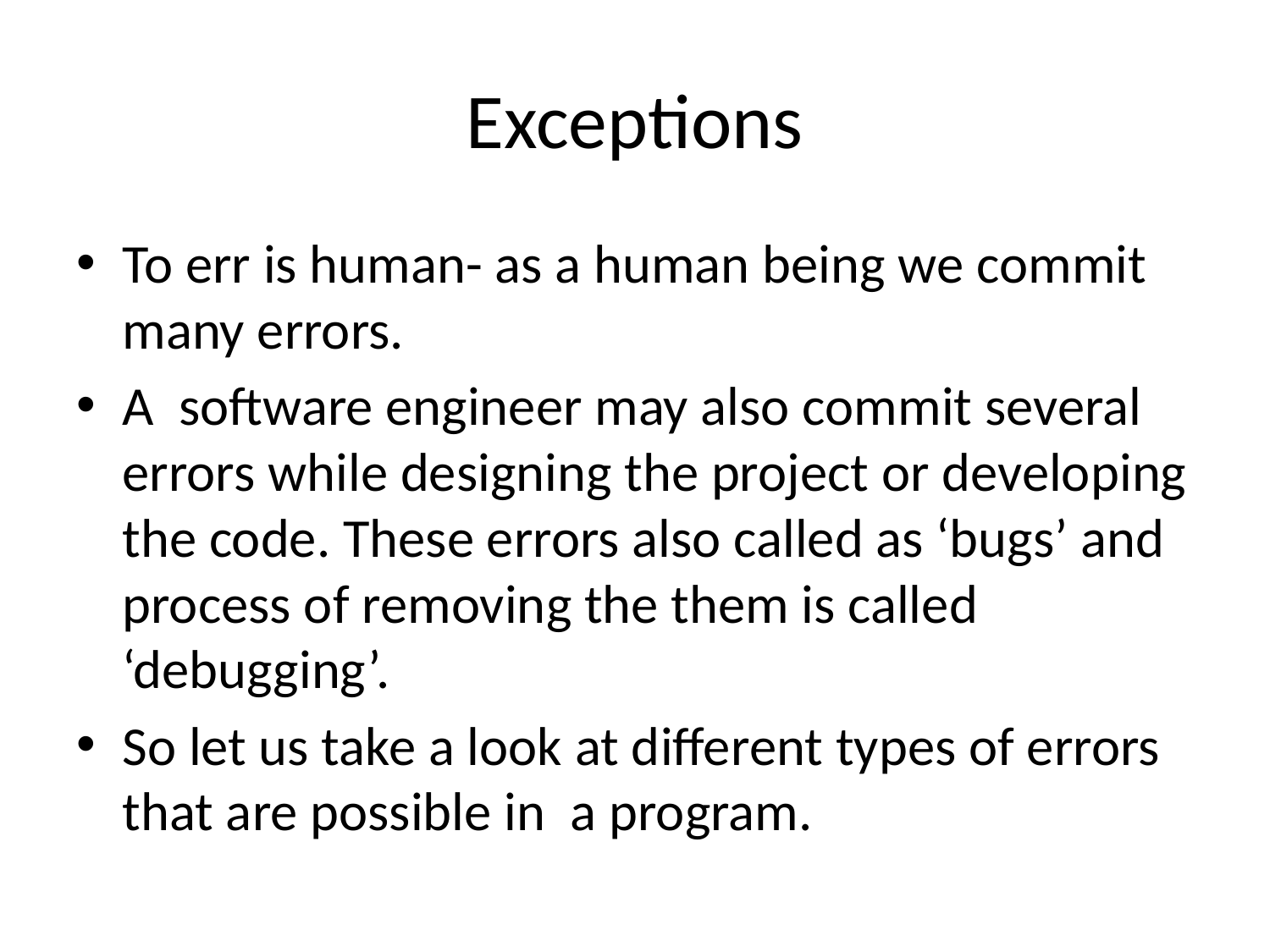

# Exceptions
To err is human- as a human being we commit many errors.
A  software engineer may also commit several errors while designing the project or developing the code. These errors also called as ‘bugs’ and process of removing the them is called ‘debugging’.
So let us take a look at different types of errors that are possible in  a program.